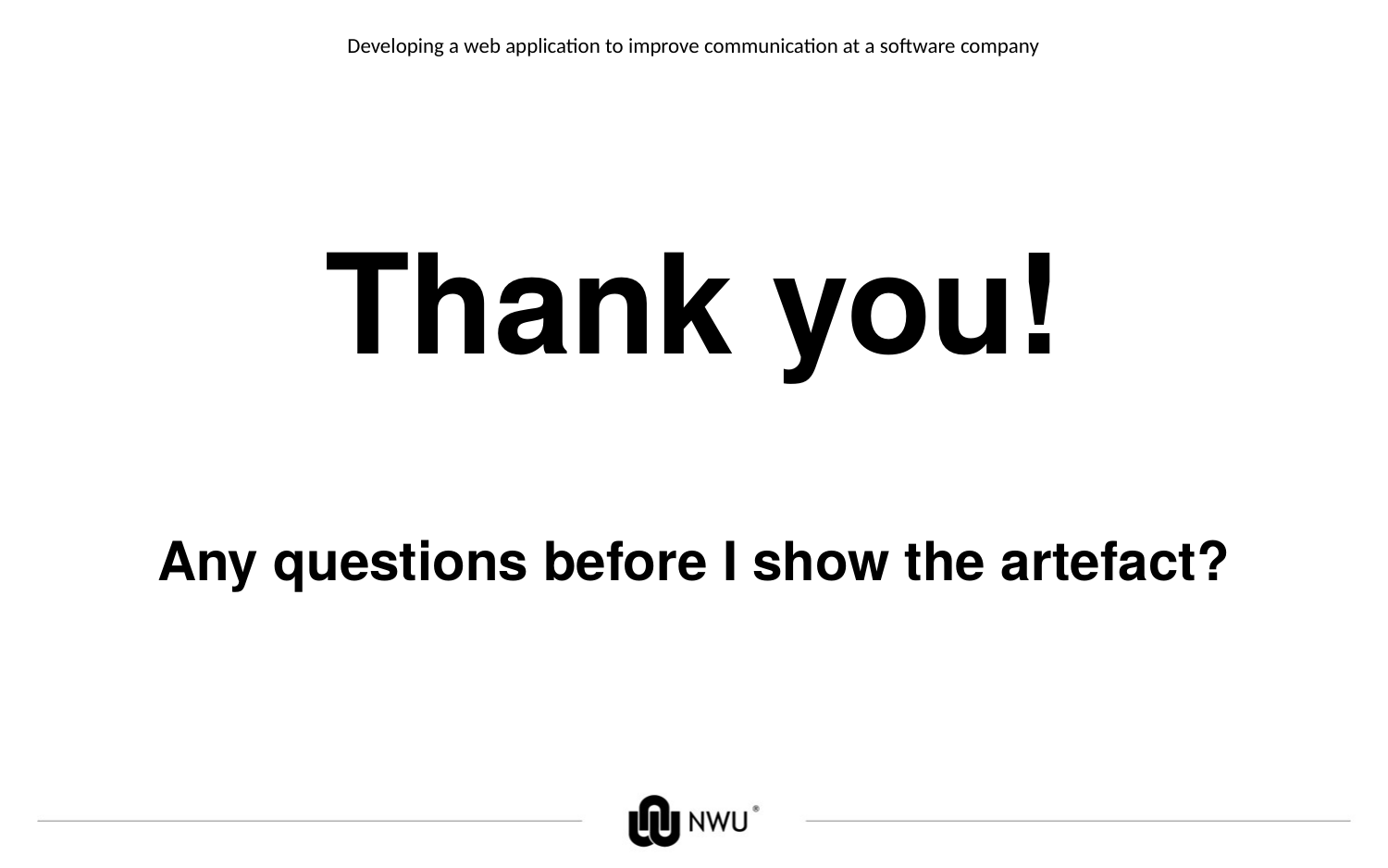

Developing a web application to improve communication at a software company
# Thank you! Any questions before I show the artefact?